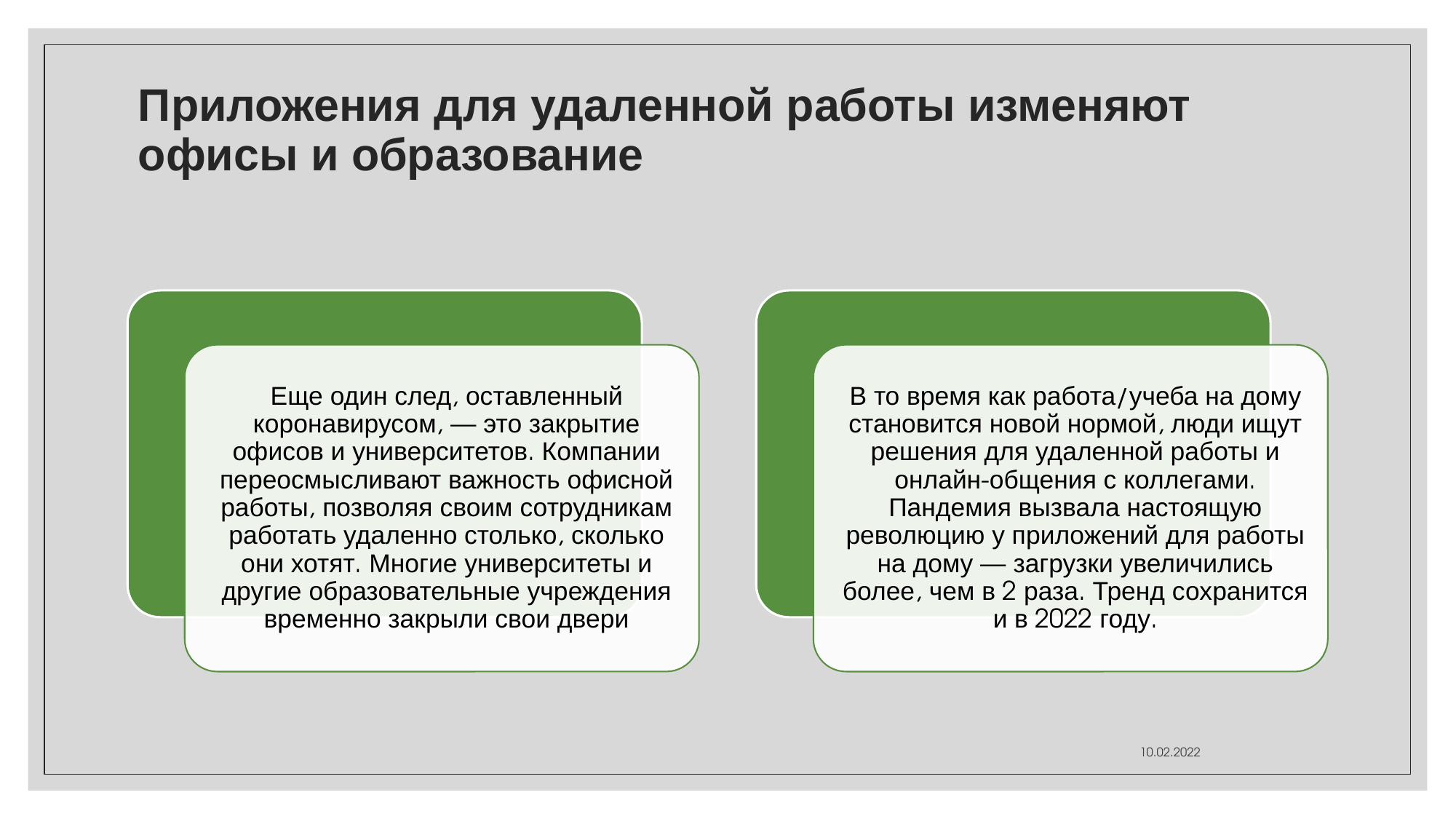

# Приложения для удаленной работы изменяют офисы и образование
Еще один след, оставленный коронавирусом, — это закрытие офисов и университетов. Компании переосмысливают важность офисной работы, позволяя своим сотрудникам работать удаленно столько, сколько они хотят. Многие университеты и другие образовательные учреждения временно закрыли свои двери
В то время как работа/учеба на дому становится новой нормой, люди ищут решения для удаленной работы и онлайн-общения с коллегами. Пандемия вызвала настоящую революцию у приложений для работы на дому — загрузки увеличились более, чем в 2 раза. Тренд сохранится и в 2022 году.
10.02.2022